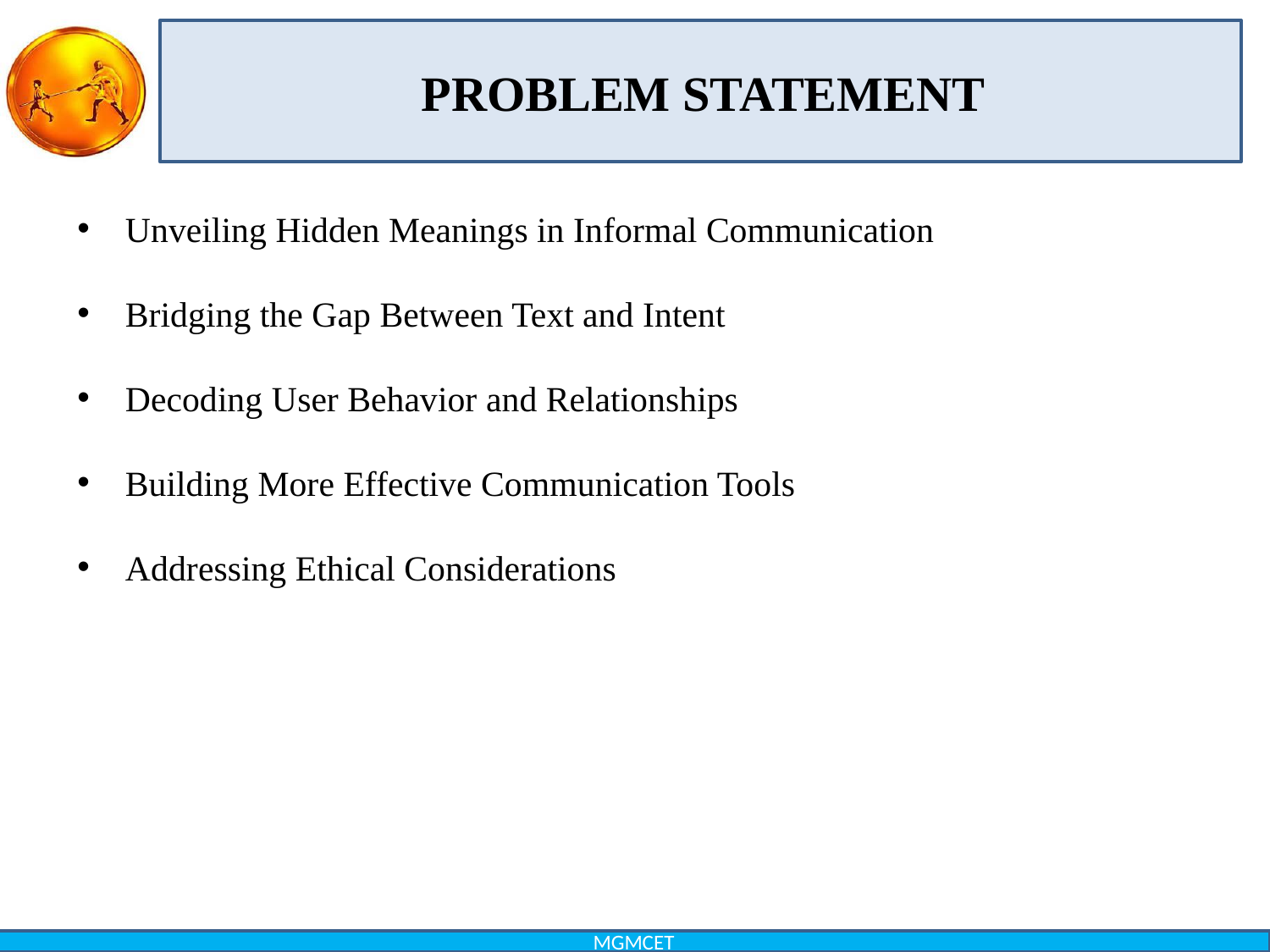

# PROBLEM STATEMENT
Unveiling Hidden Meanings in Informal Communication

Bridging the Gap Between Text and Intent

Decoding User Behavior and Relationships

Building More Effective Communication Tools

Addressing Ethical Considerations